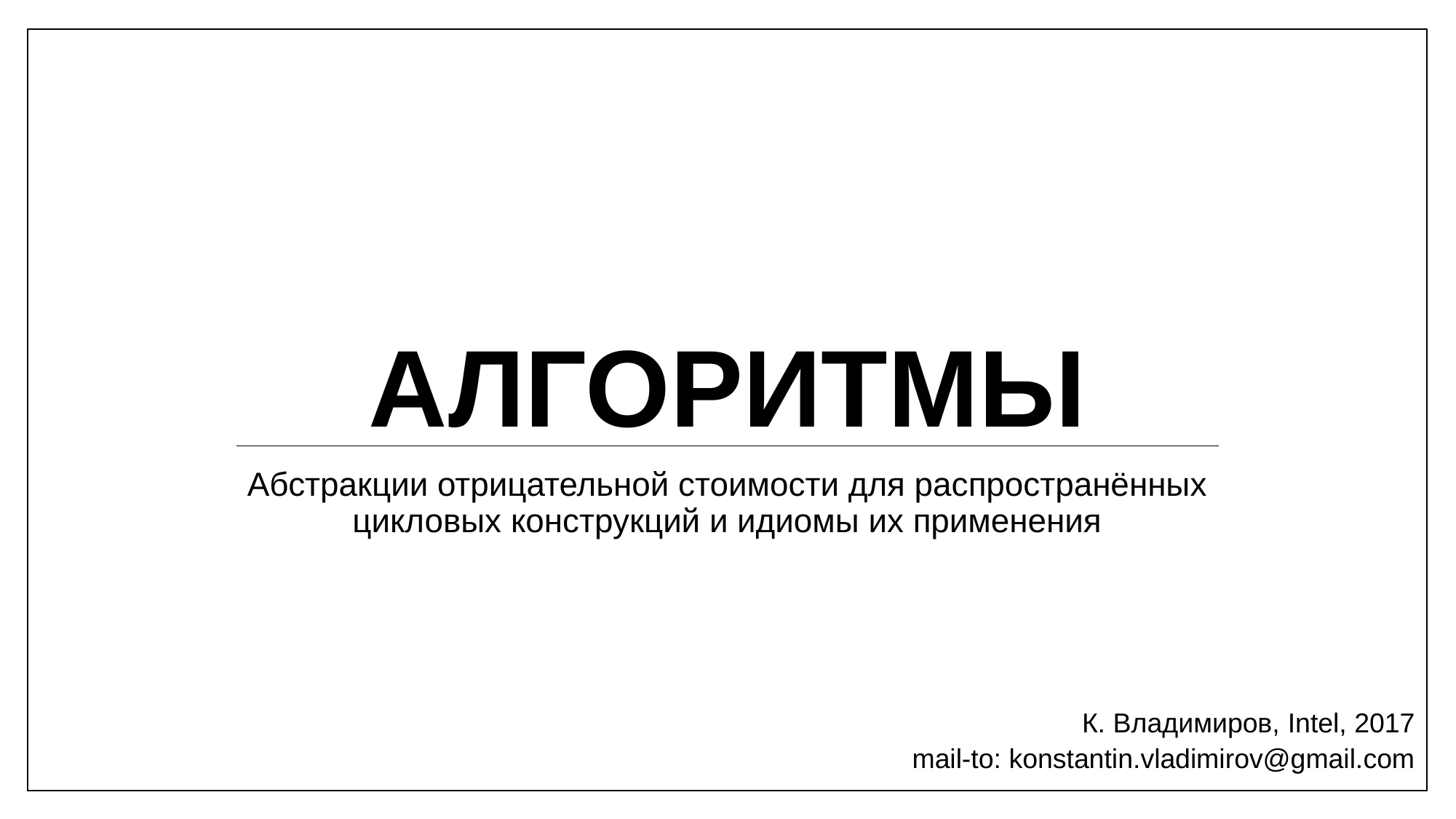

# алгоритмы
Абстракции отрицательной стоимости для распространённых цикловых конструкций и идиомы их применения
К. Владимиров, Intel, 2017
mail-to: konstantin.vladimirov@gmail.com